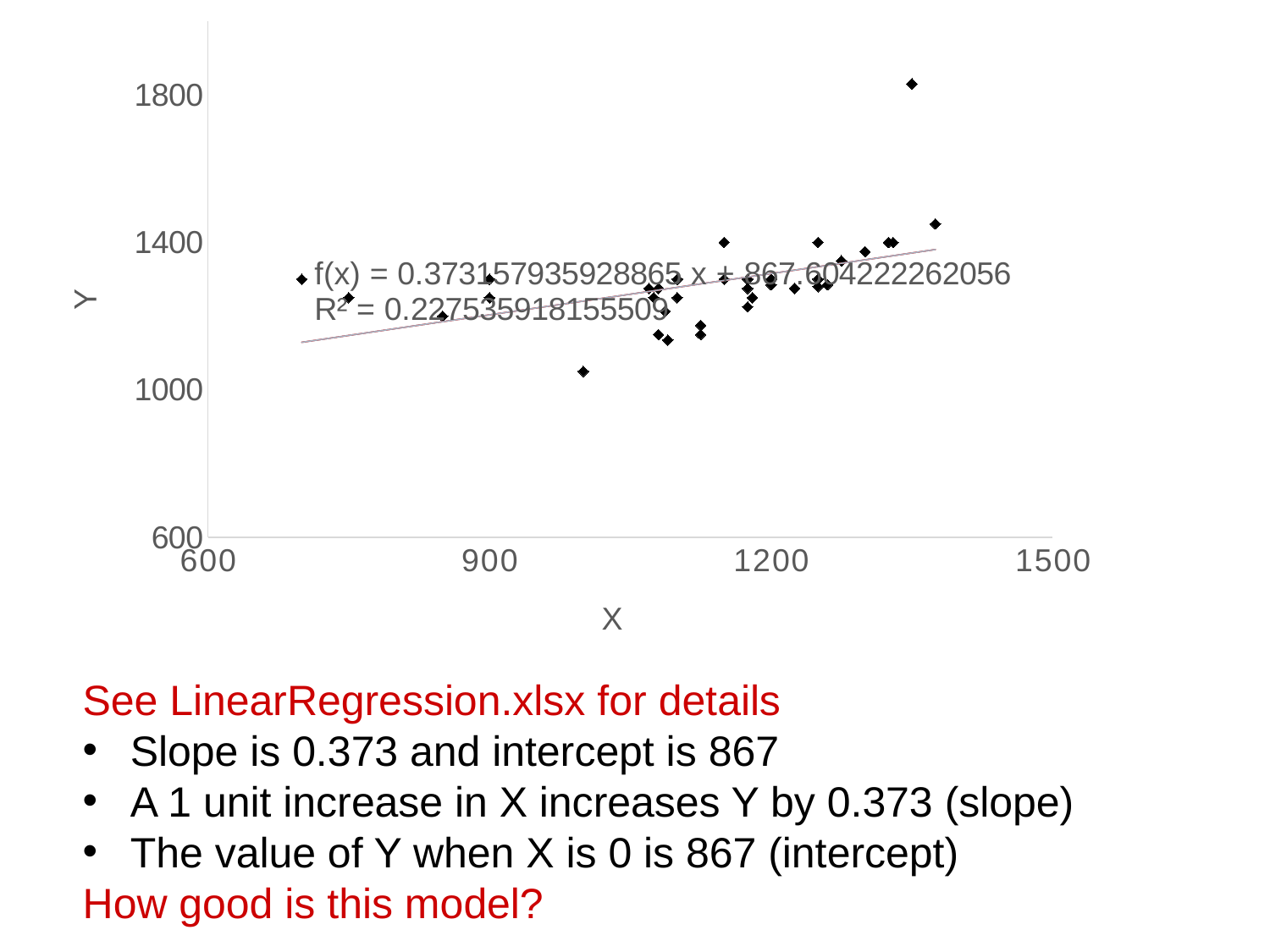

### Chart

| Category | Yi |
|---|---|
See LinearRegression.xlsx for details
Slope is 0.373 and intercept is 867
A 1 unit increase in X increases Y by 0.373 (slope)
The value of Y when X is 0 is 867 (intercept)
How good is this model?